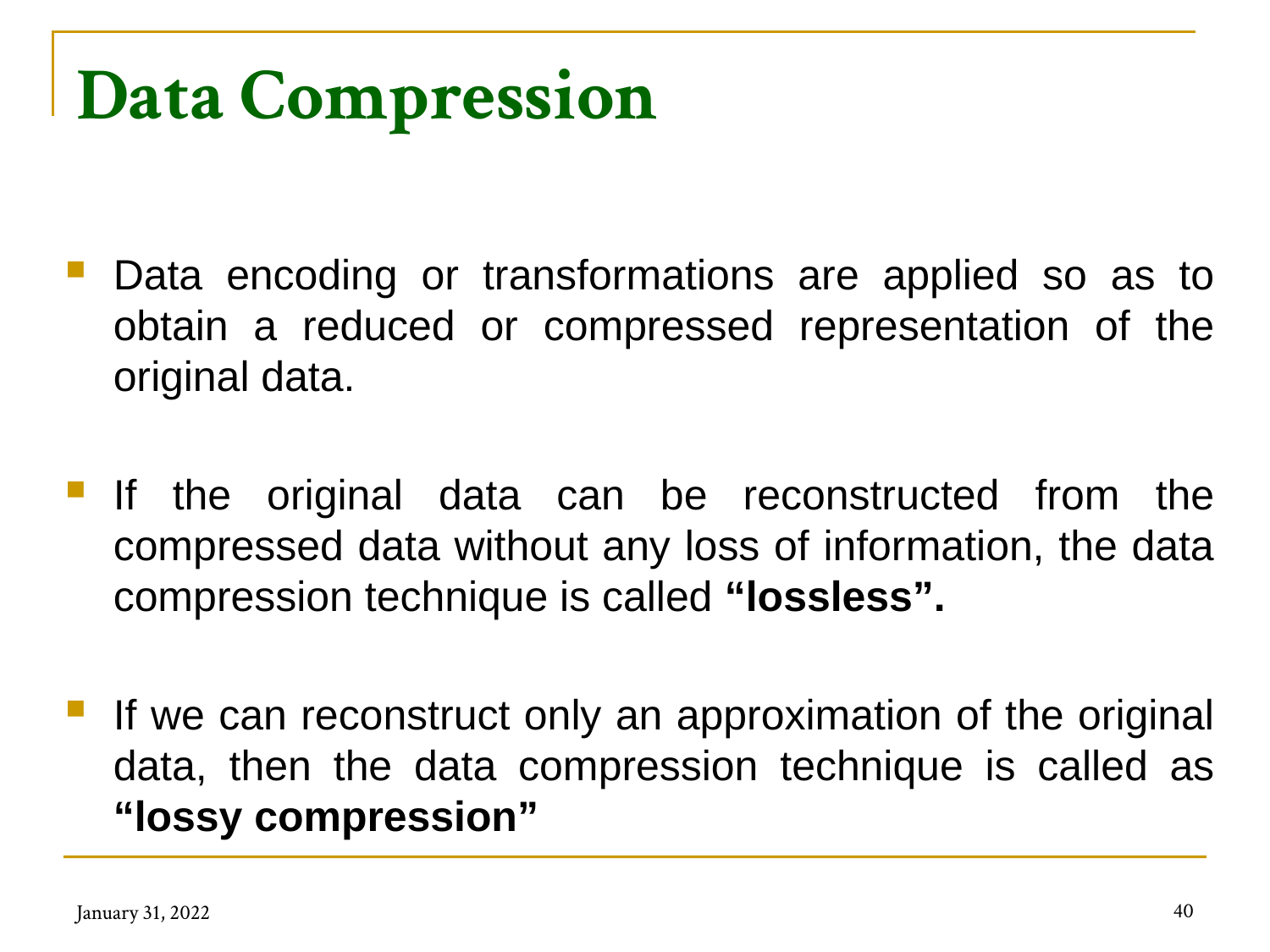

# Data Compression

Data encoding or transformations are applied so as to obtain a reduced or compressed representation of the original data.

If the original data can be reconstructed from the compressed data without any loss of information, the data compression technique is called “lossless”.

If we can reconstruct only an approximation of the original data, then the data compression technique is called as “lossy compression”

January 31, 2022
40